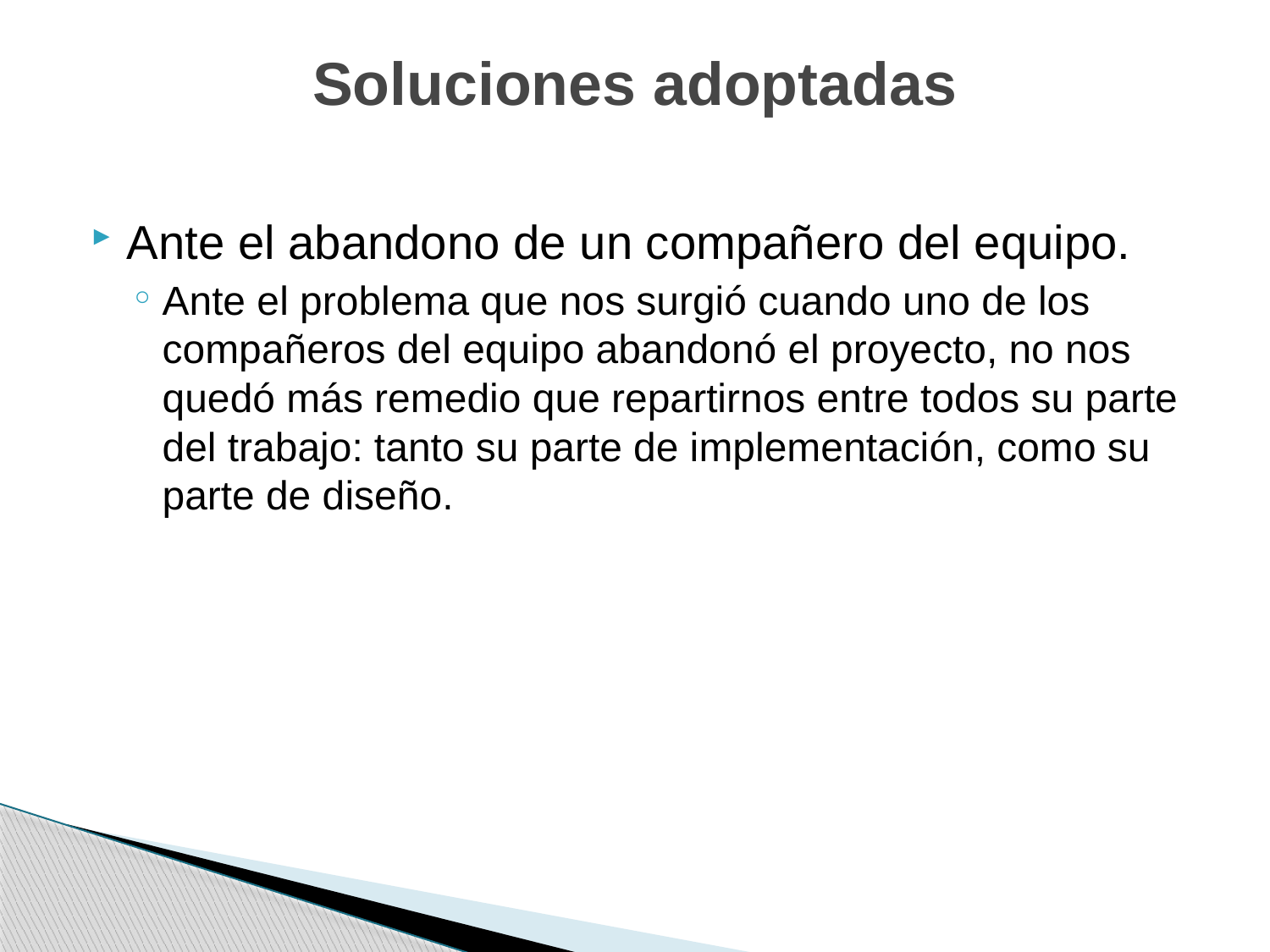

# Soluciones adoptadas
Ante el abandono de un compañero del equipo.
Ante el problema que nos surgió cuando uno de los compañeros del equipo abandonó el proyecto, no nos quedó más remedio que repartirnos entre todos su parte del trabajo: tanto su parte de implementación, como su parte de diseño.